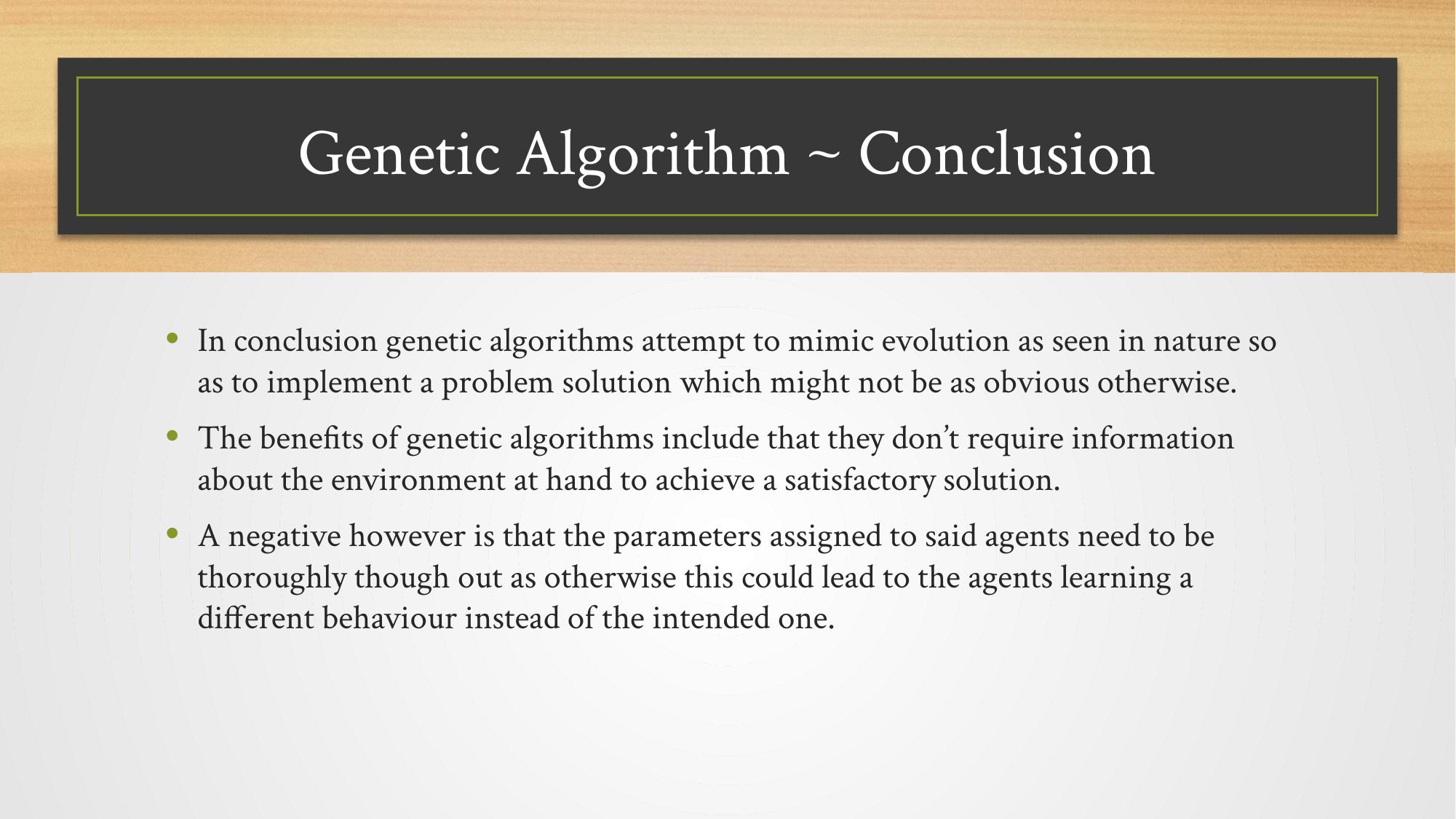

# Genetic Algorithm ~ Conclusion

In conclusion genetic algorithms attempt to mimic evolution as seen in nature so as to implement a problem solution which might not be as obvious otherwise.
The benefits of genetic algorithms include that they don’t require information about the environment at hand to achieve a satisfactory solution.
A negative however is that the parameters assigned to said agents need to be thoroughly though out as otherwise this could lead to the agents learning a different behaviour instead of the intended one.